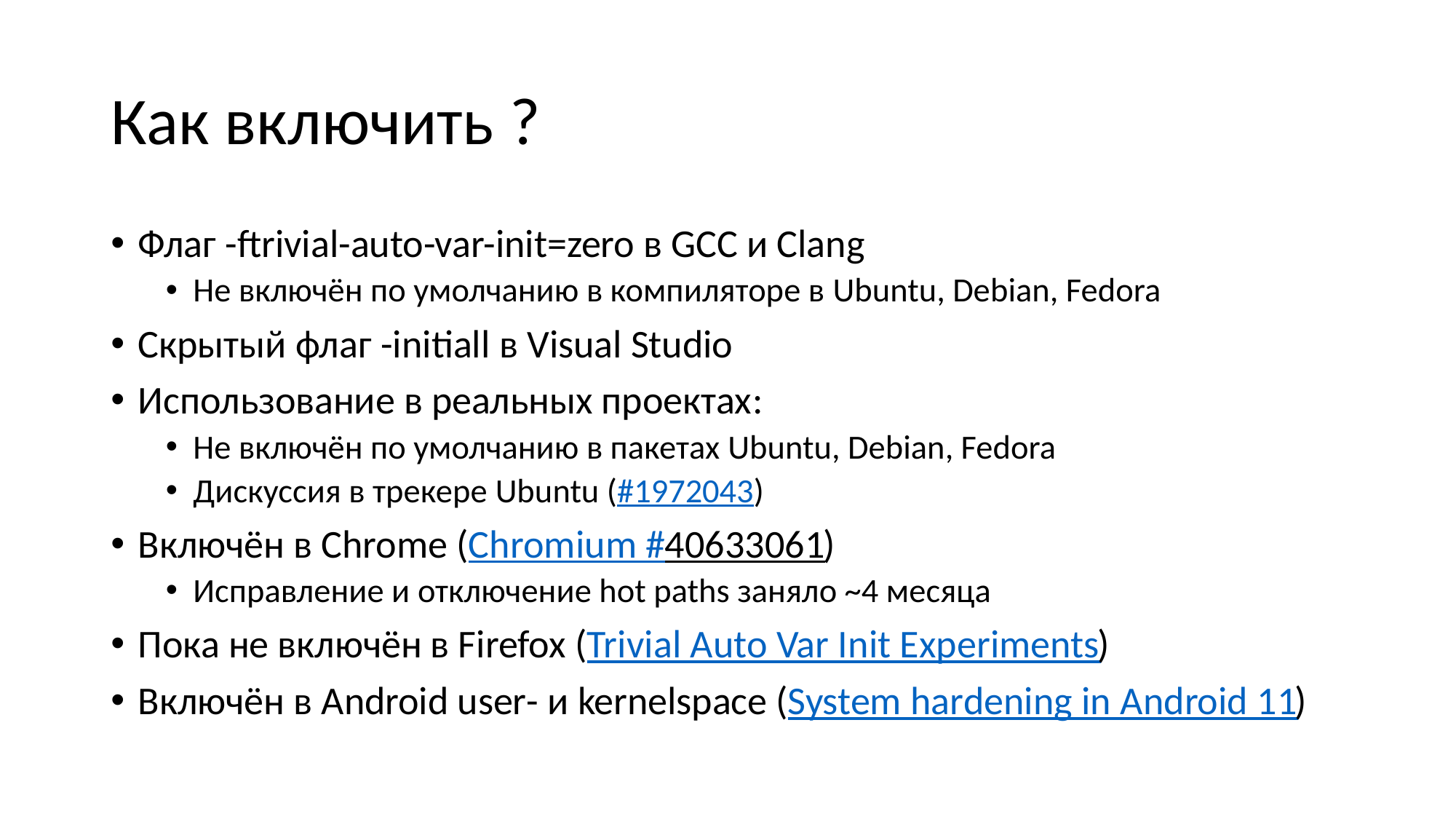

# Как включить ?
Флаг -ftrivial-auto-var-init=zero в GCC и Clang
Не включён по умолчанию в компиляторе в Ubuntu, Debian, Fedora
Скрытый флаг -initiall в Visual Studio
Использование в реальных проектах:
Не включён по умолчанию в пакетах Ubuntu, Debian, Fedora
Дискуссия в трекере Ubuntu (#1972043)
Включён в Chrome (Chromium #40633061)
Исправление и отключение hot paths заняло ~4 месяца
Пока не включён в Firefox (Trivial Auto Var Init Experiments)
Включён в Android user- и kernelspace (System hardening in Android 11)